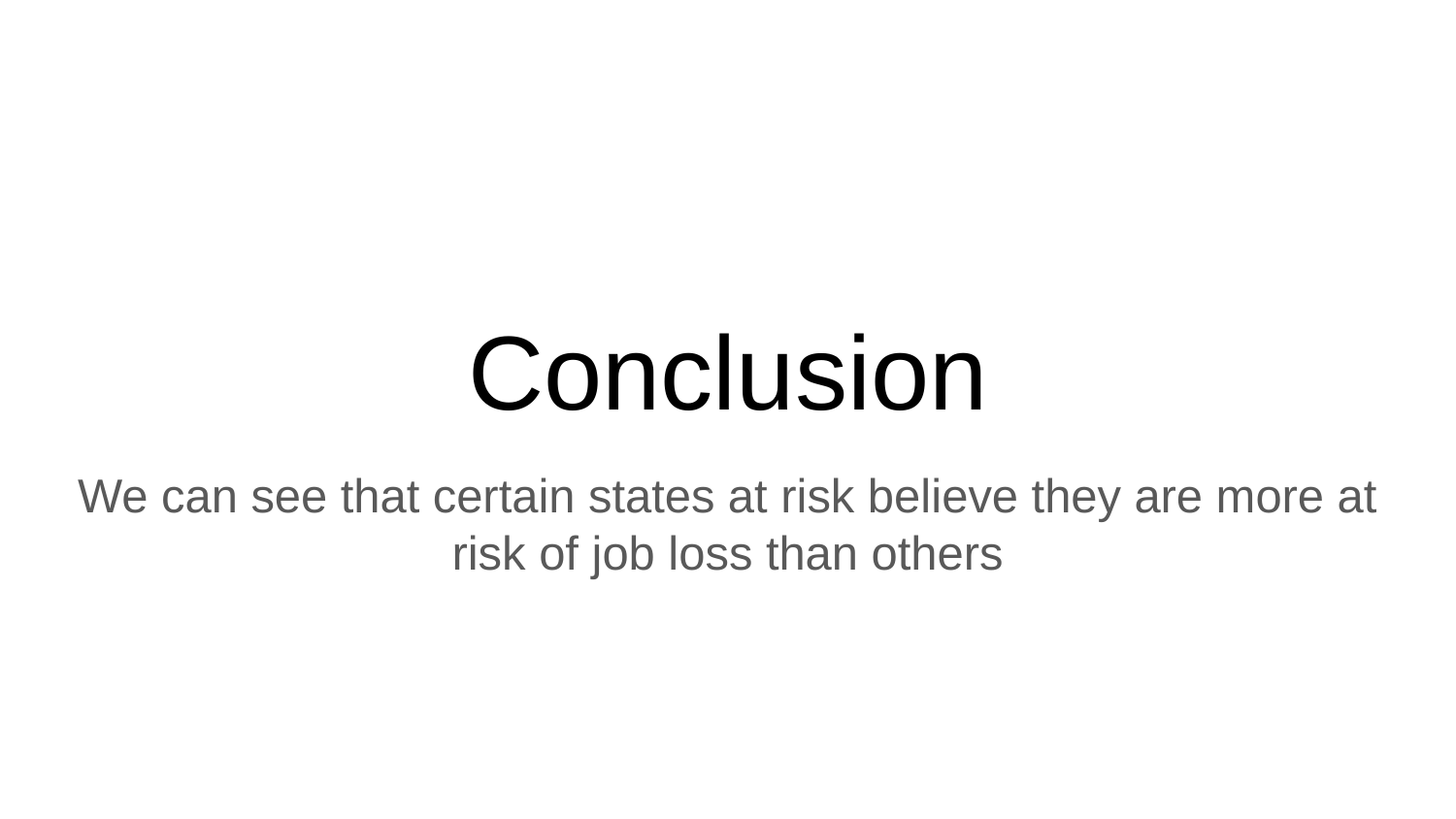

# Conclusion
We can see that certain states at risk believe they are more at risk of job loss than others